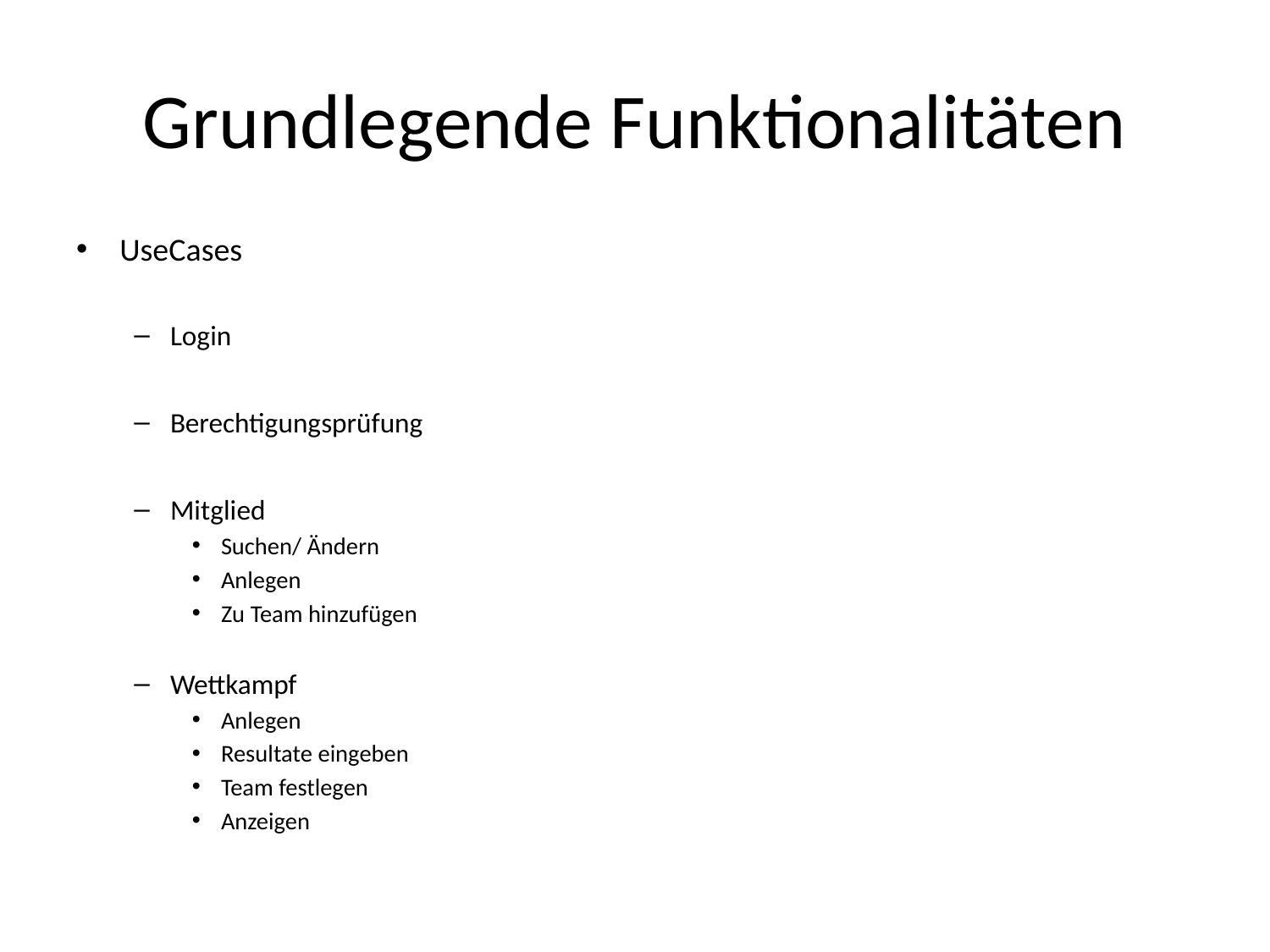

# Grundlegende Funktionalitäten
UseCases

Login

Berechtigungsprüfung

Mitglied
Suchen/ Ändern
Anlegen
Zu Team hinzufügen

Wettkampf
Anlegen
Resultate eingeben
Team festlegen
Anzeigen